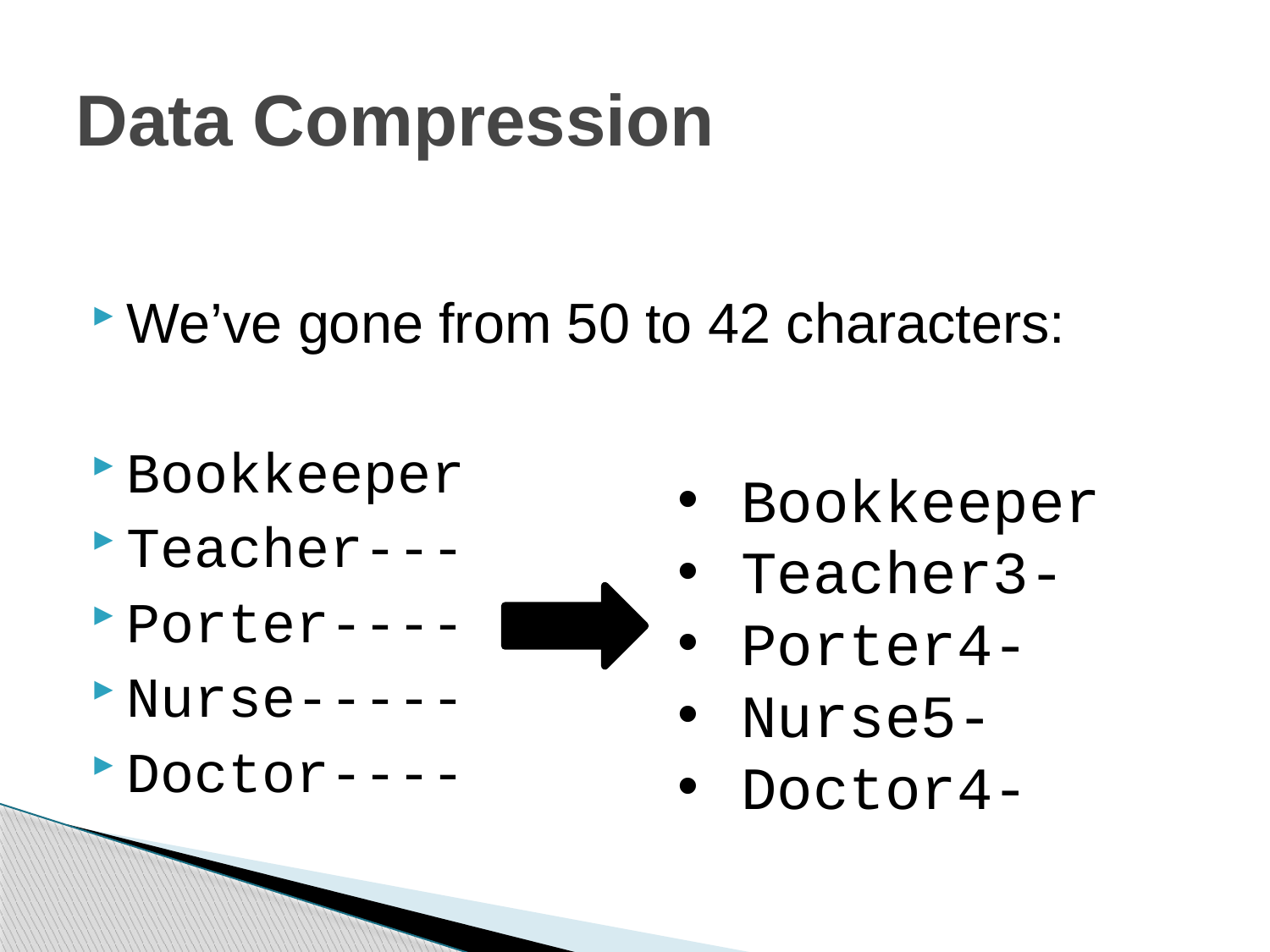

# Data Compression

We’ve gone from 50 to 42 characters:

Bookkeeper
Teacher---
Porter----
Nurse-----
Doctor----

Bookkeeper
Teacher3-
Porter4-
Nurse5-
Doctor4-